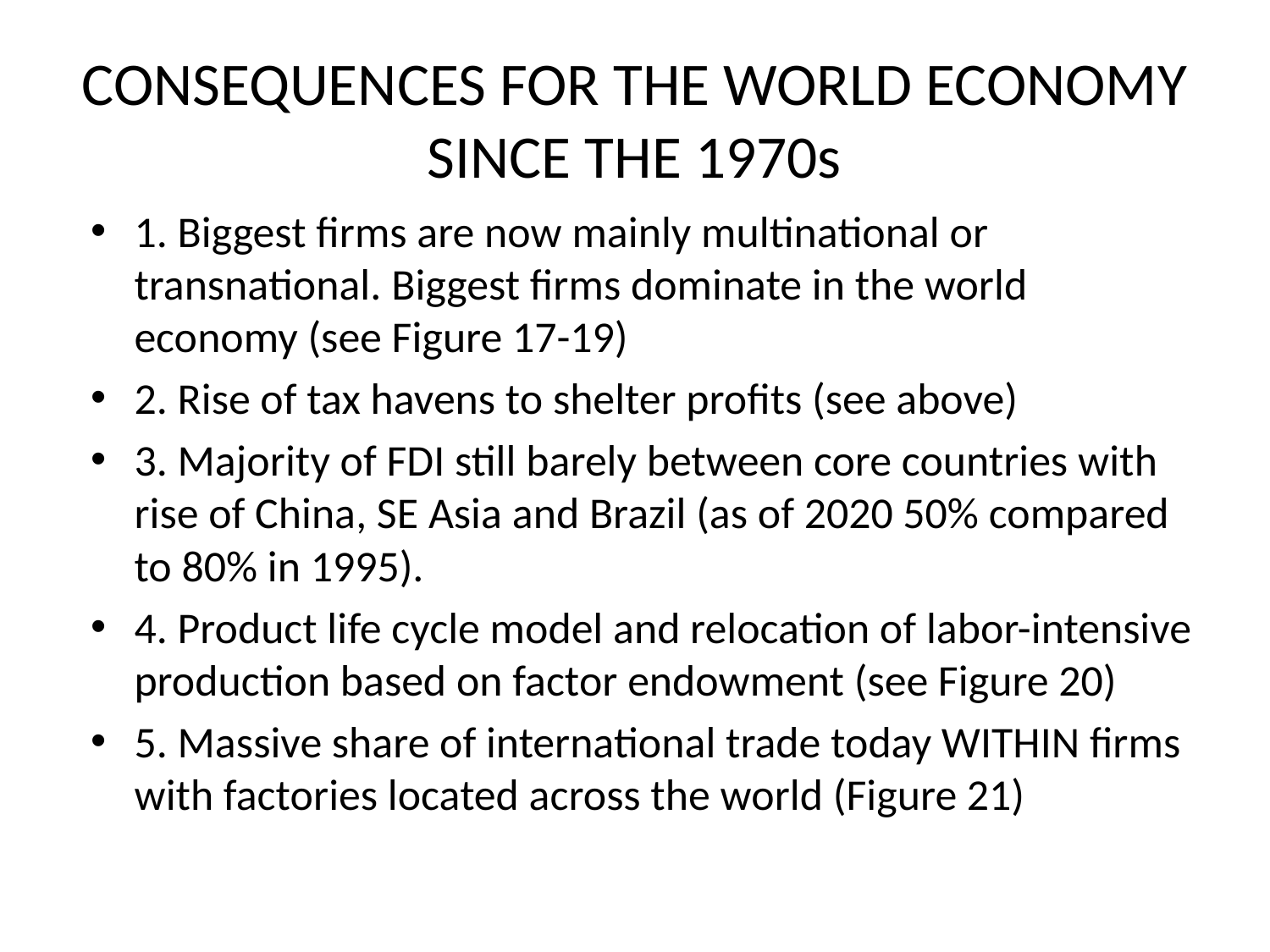

# CONSEQUENCES FOR THE WORLD ECONOMY SINCE THE 1970s
1. Biggest firms are now mainly multinational or transnational. Biggest firms dominate in the world economy (see Figure 17-19)
2. Rise of tax havens to shelter profits (see above)
3. Majority of FDI still barely between core countries with rise of China, SE Asia and Brazil (as of 2020 50% compared to 80% in 1995).
4. Product life cycle model and relocation of labor-intensive production based on factor endowment (see Figure 20)
5. Massive share of international trade today WITHIN firms with factories located across the world (Figure 21)